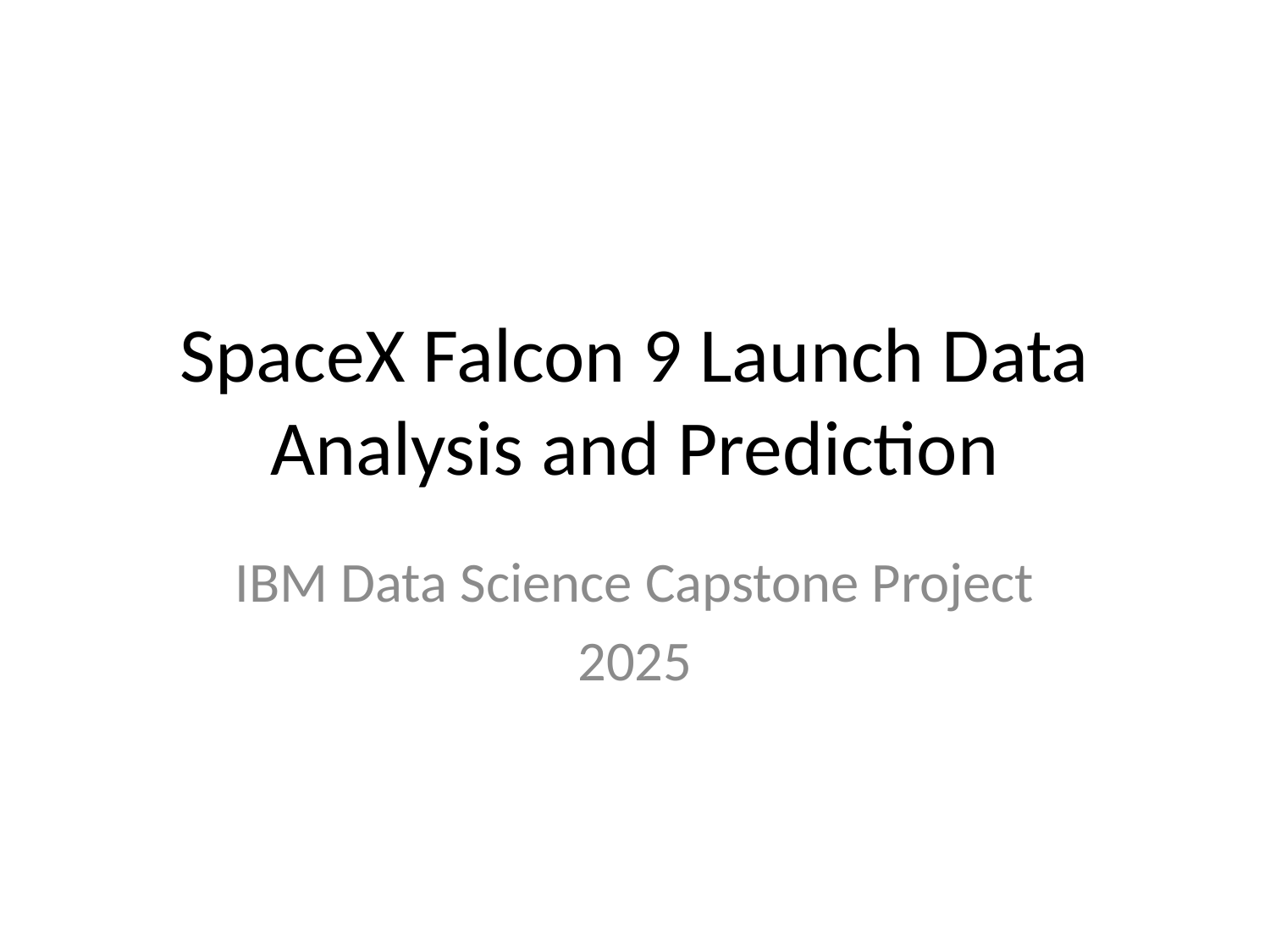

# SpaceX Falcon 9 Launch Data Analysis and Prediction
IBM Data Science Capstone Project
2025